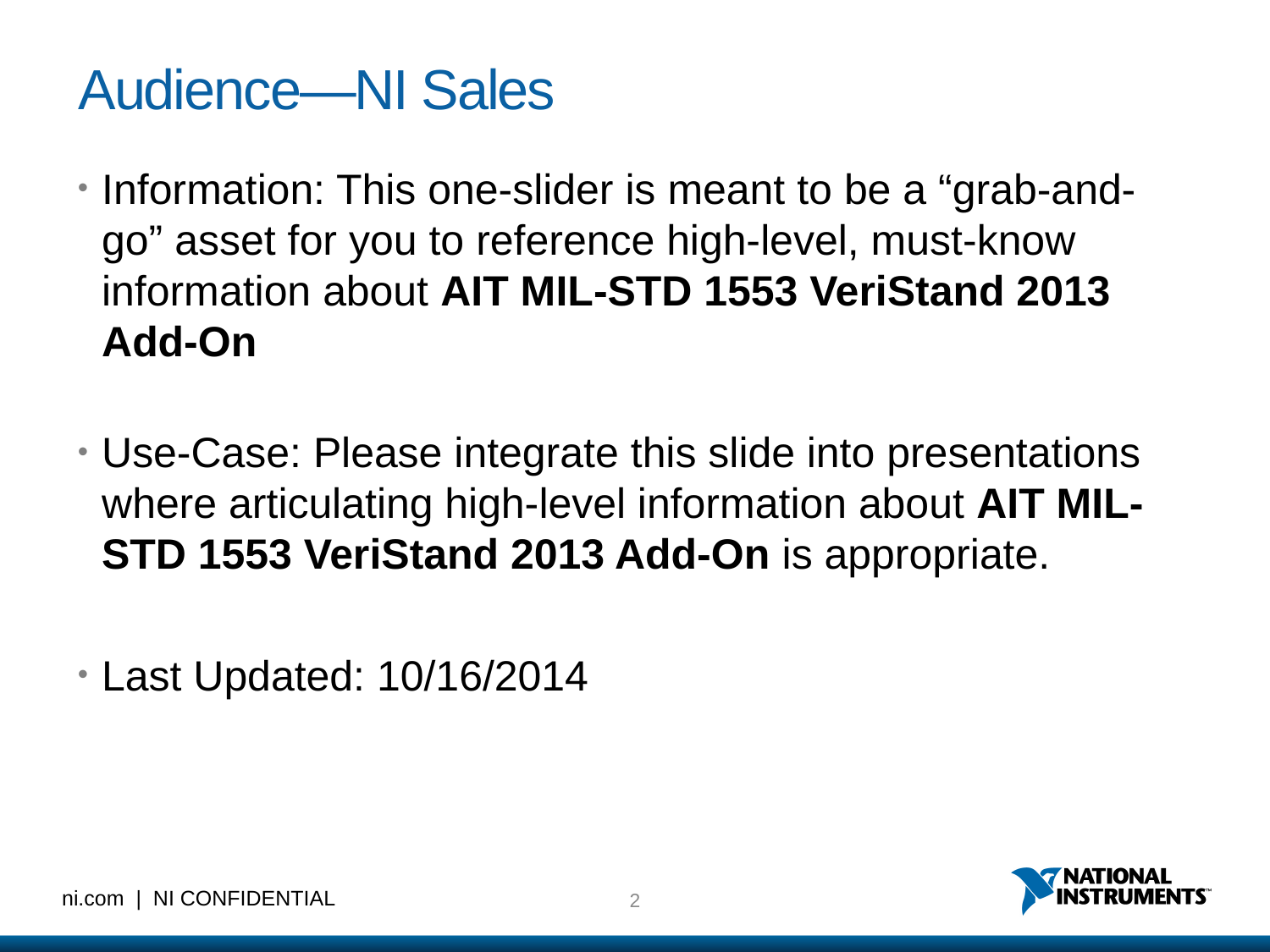

# Audience—NI Sales
Information: This one-slider is meant to be a “grab-and-go” asset for you to reference high-level, must-know information about AIT MIL-STD 1553 VeriStand 2013 Add-On
Use-Case: Please integrate this slide into presentations where articulating high-level information about AIT MIL-STD 1553 VeriStand 2013 Add-On is appropriate.

Last Updated: 10/16/2014